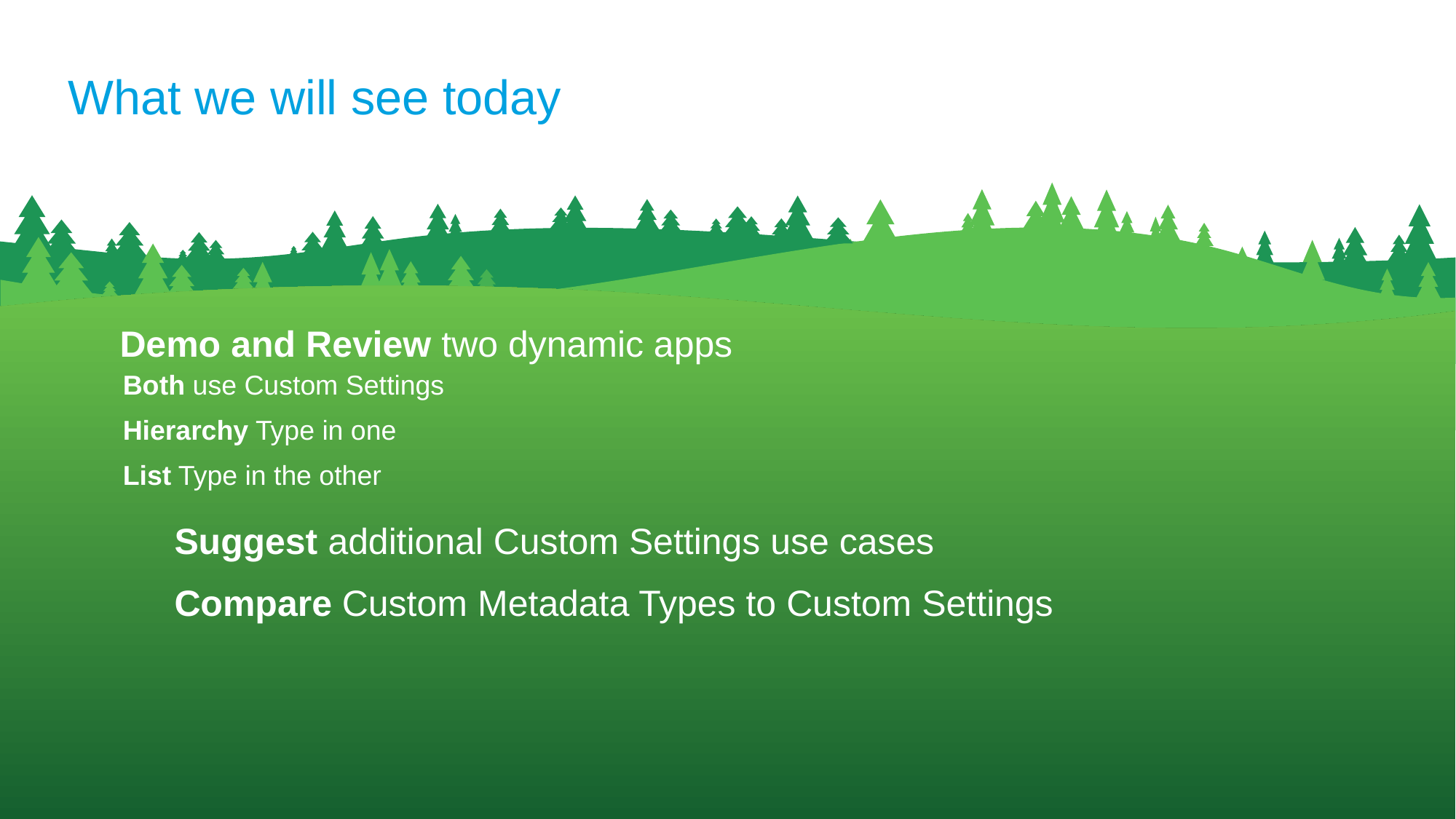

# What we will see today
Demo and Review two dynamic apps
Both use Custom Settings
Hierarchy Type in one
List Type in the other
Suggest additional Custom Settings use cases
Compare Custom Metadata Types to Custom Settings